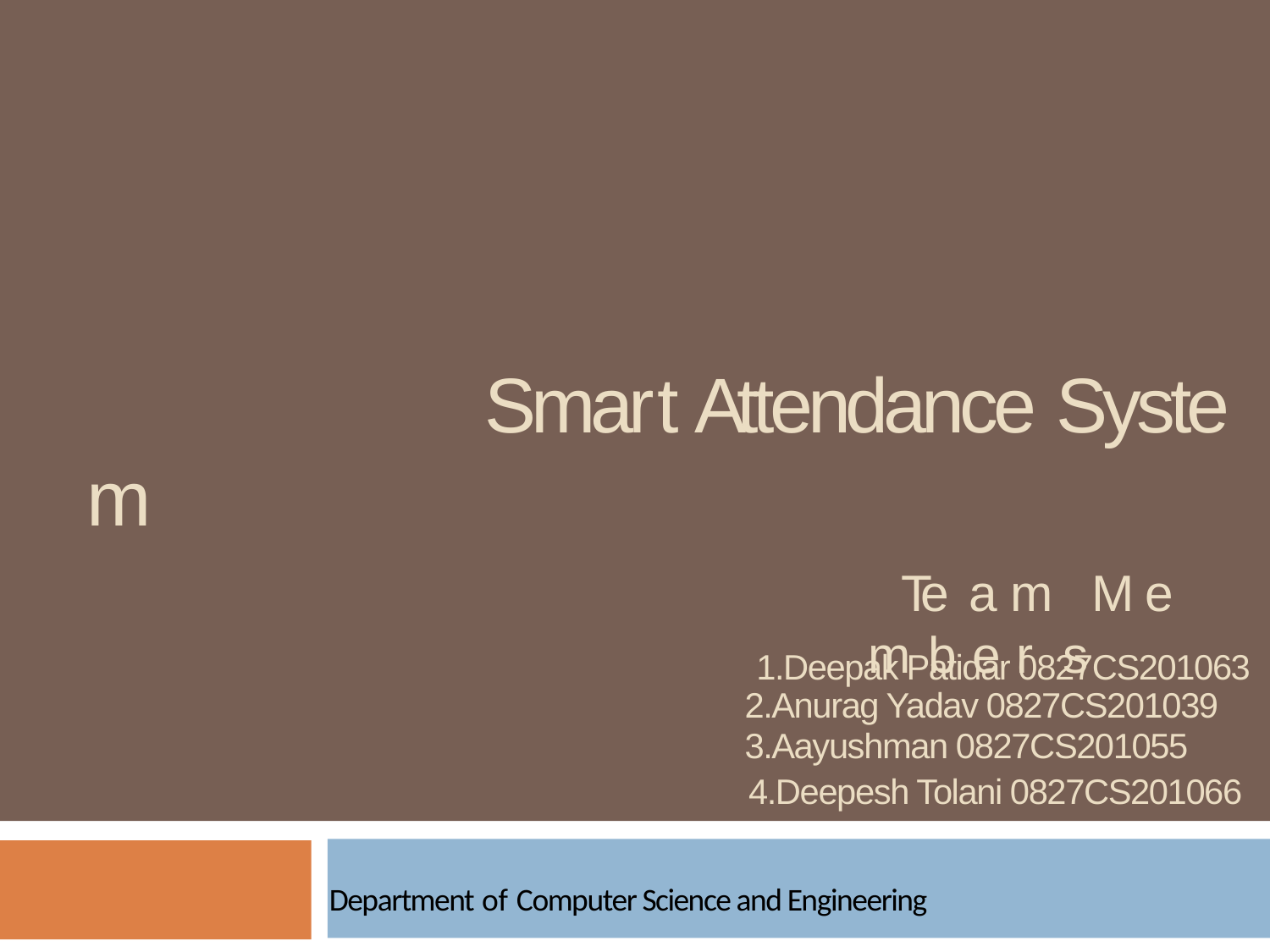

# S m a r  t    A t t e n d a n c e    S y s t e m
                          T   e                                          a                                  m                                                                  M                               e                                  m                                        b                                     e                                     r                                                      s
                                                                            1.Deepak Patidar 0827CS201063
                                                 2.Anurag Yadav 0827CS201039
                                                 3.Aayushman 0827CS201055
                                       4.Deepesh Tolani 0827CS201066
Department of Computer Science and Engineering